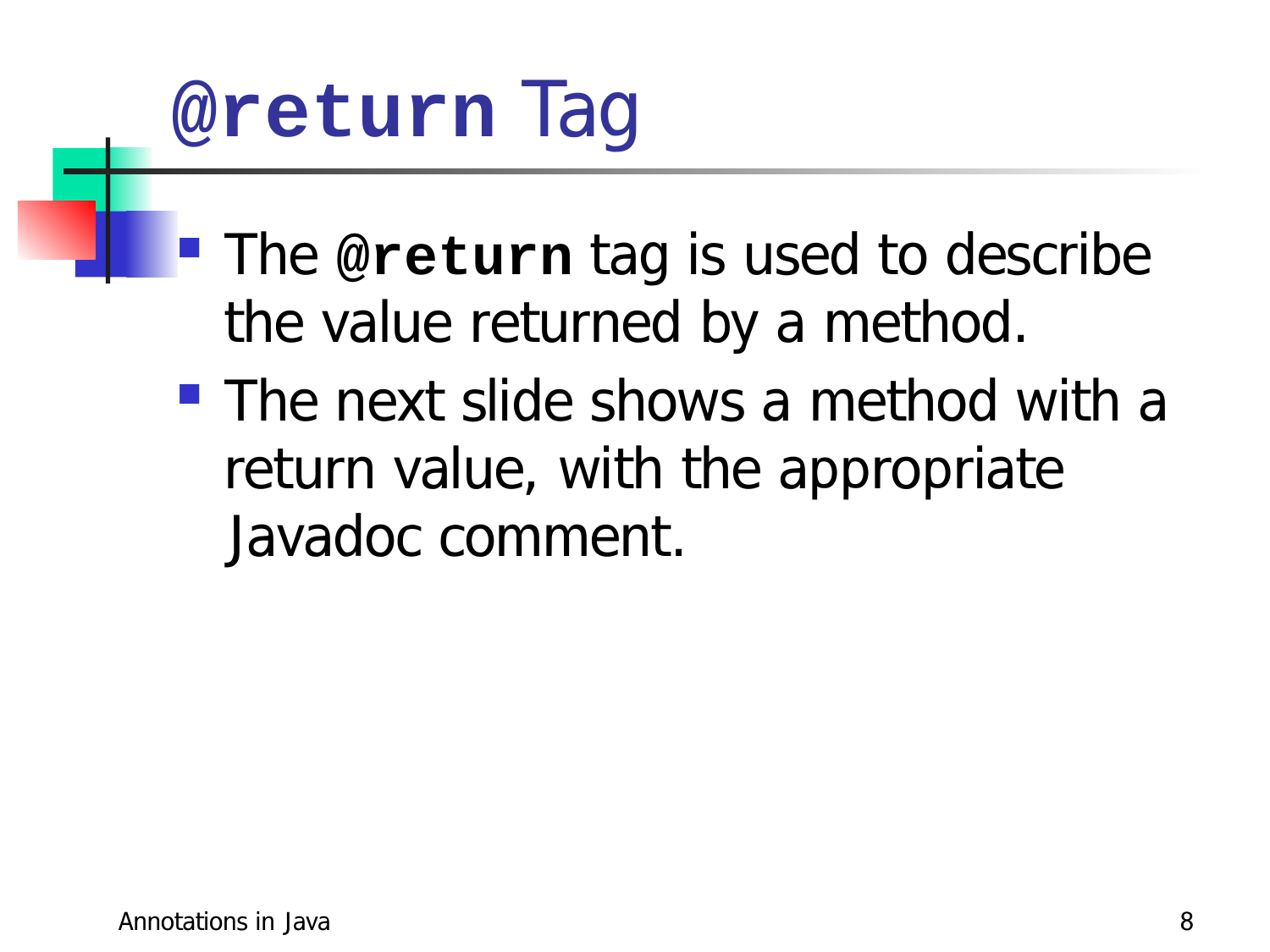

# @return Tag
The @return tag is used to describe the value returned by a method.
The next slide shows a method with a return value, with the appropriate Javadoc comment.
Annotations in Java
8